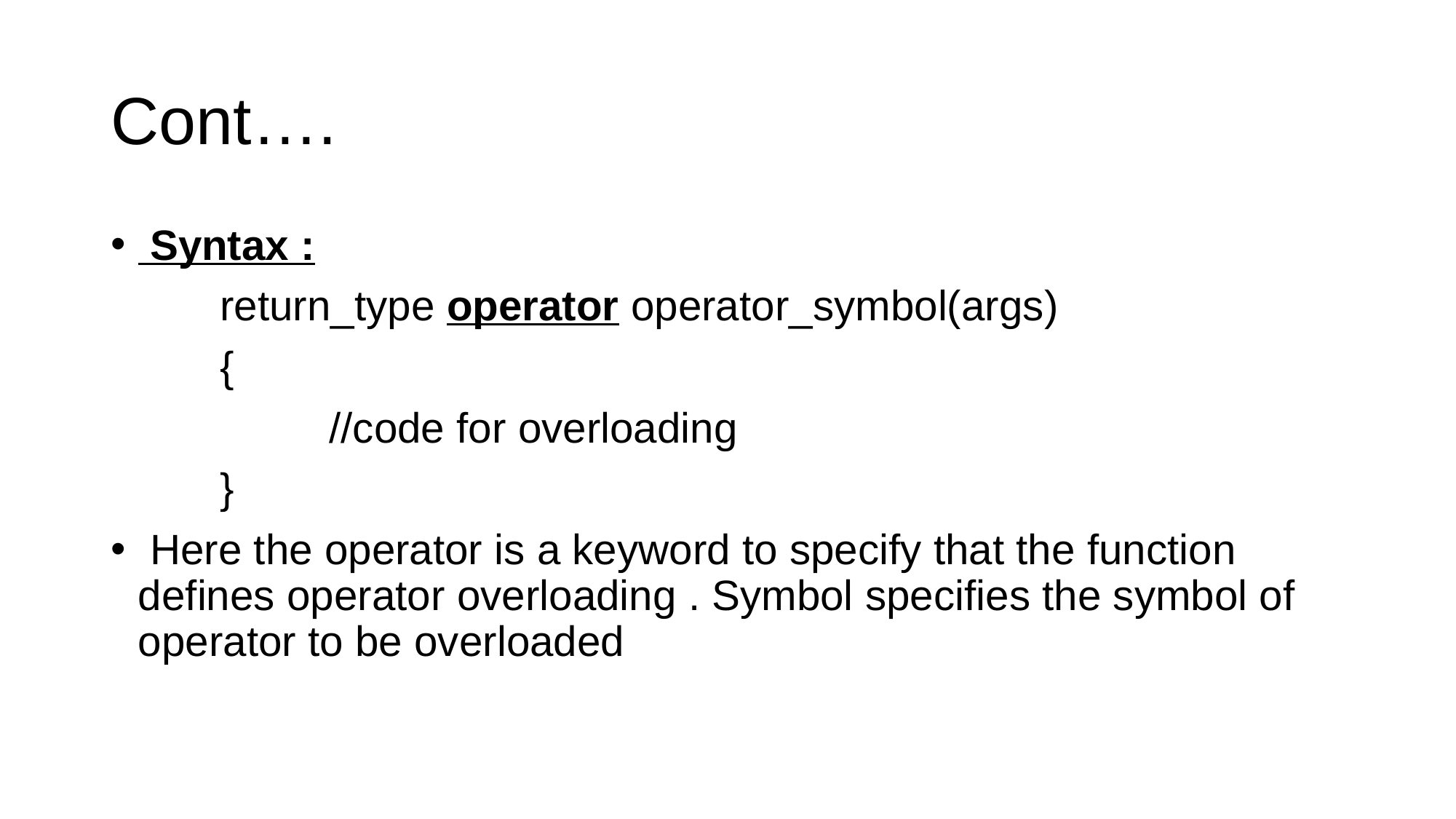

# Cont….
 Syntax :
	return_type operator operator_symbol(args)
	{
		//code for overloading
	}
 Here the operator is a keyword to specify that the function defines operator overloading . Symbol specifies the symbol of operator to be overloaded